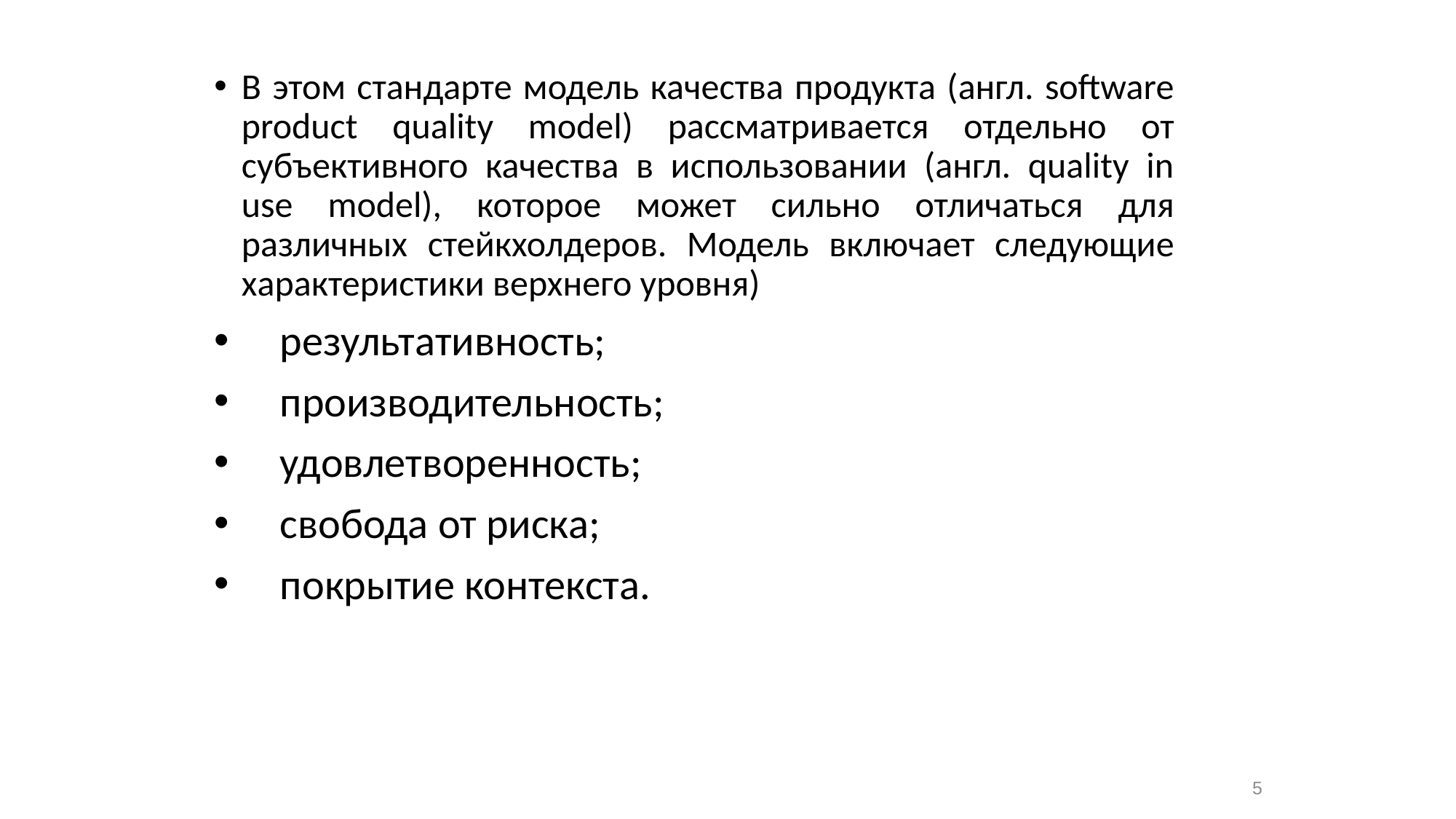

В этом стандарте модель качества продукта (англ. software product quality model) рассматривается отдельно от субъективного качества в использовании (англ. quality in use model), которое может сильно отличаться для различных стейкхолдеров. Модель включает следующие характеристики верхнего уровня)
    результативность;
    производительность;
    удовлетворенность;
    свобода от риска;
    покрытие контекста.

5